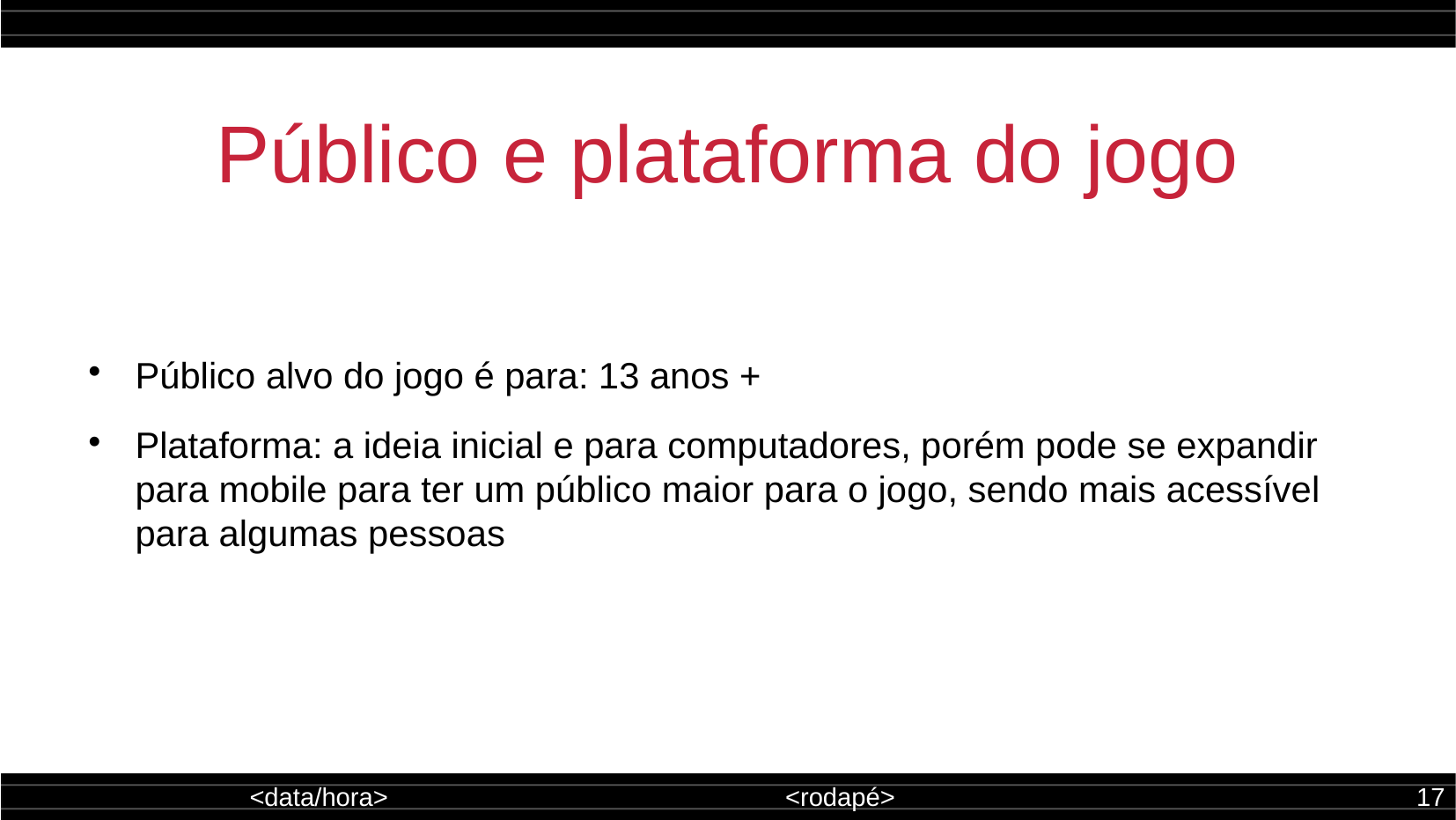

Público e plataforma do jogo
Público alvo do jogo é para: 13 anos +
Plataforma: a ideia inicial e para computadores, porém pode se expandir para mobile para ter um público maior para o jogo, sendo mais acessível para algumas pessoas